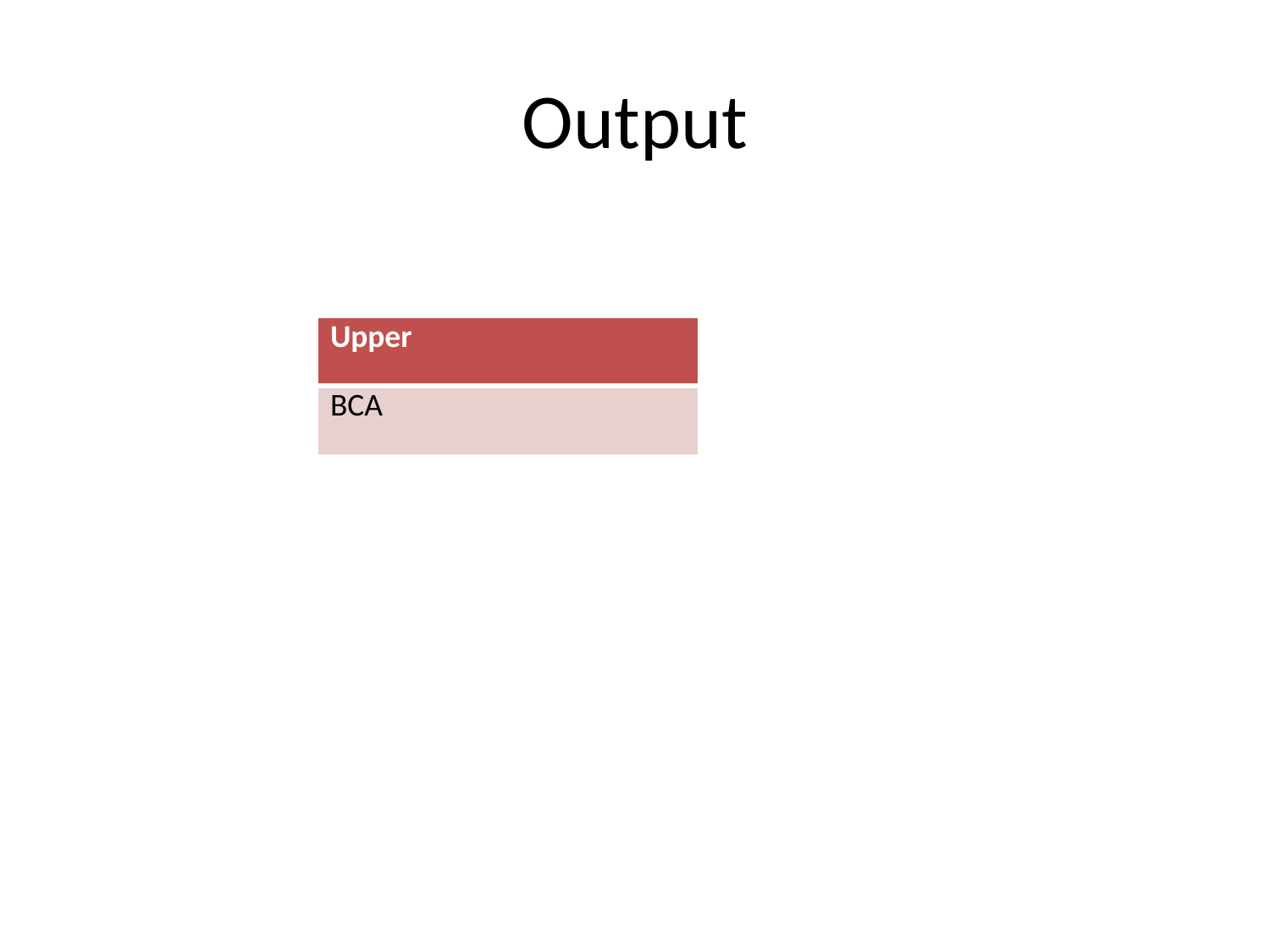

# Output
| Upper |
| --- |
| BCA |